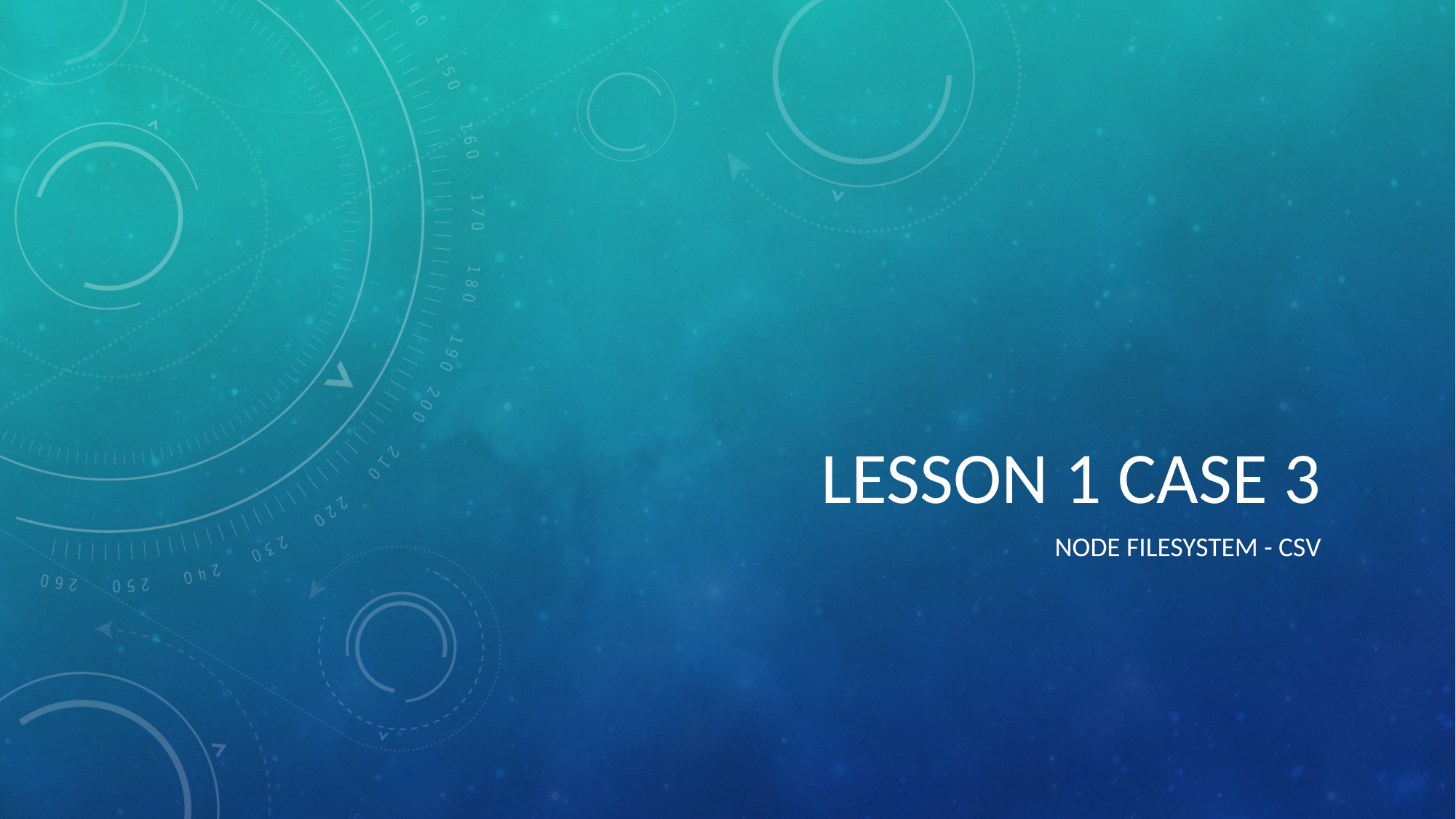

# Lesson 1 Case 3
Node FileSystem - csv